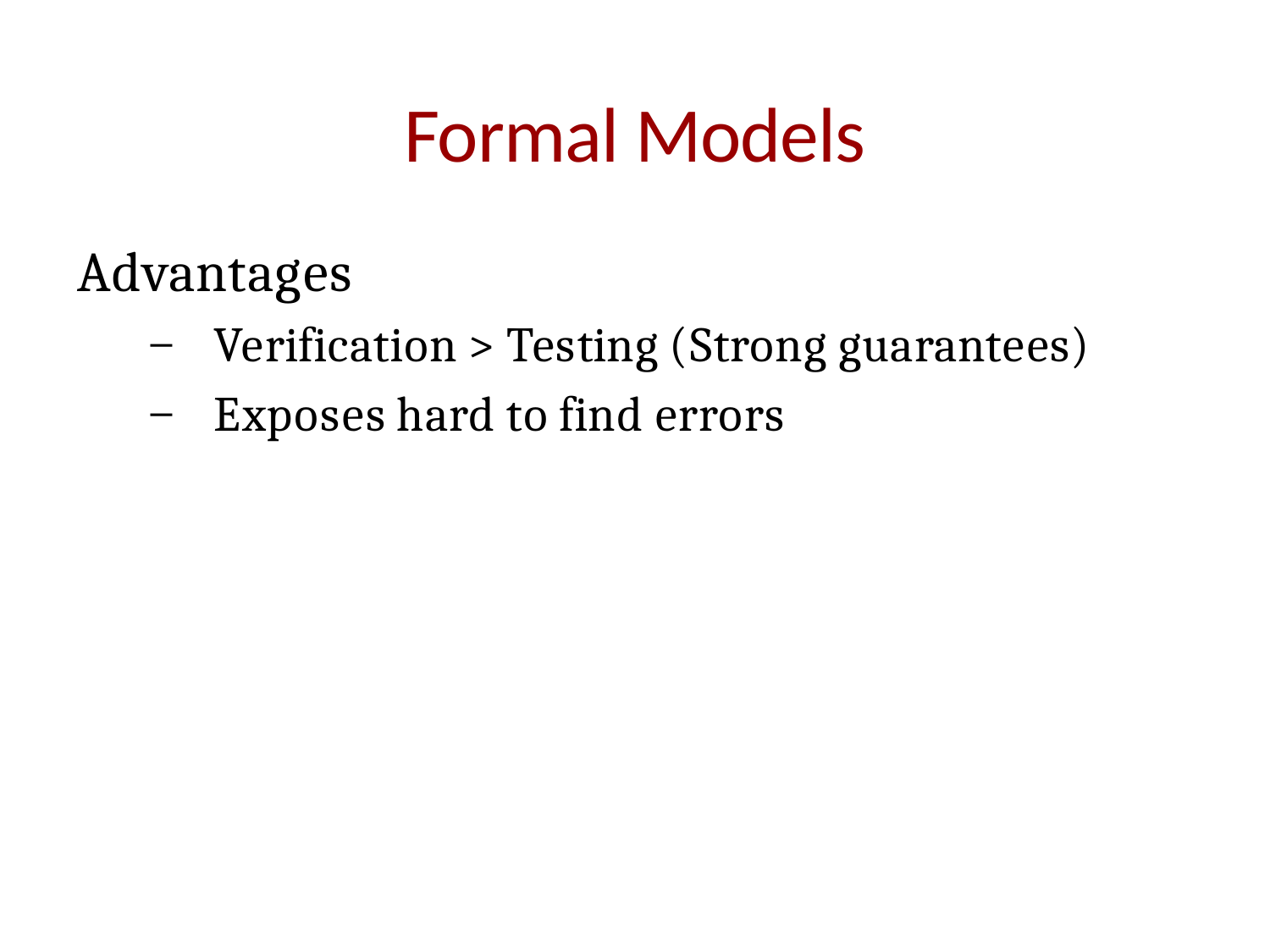

# Formal Models
Advantages
Verification > Testing (Strong guarantees)
Exposes hard to find errors